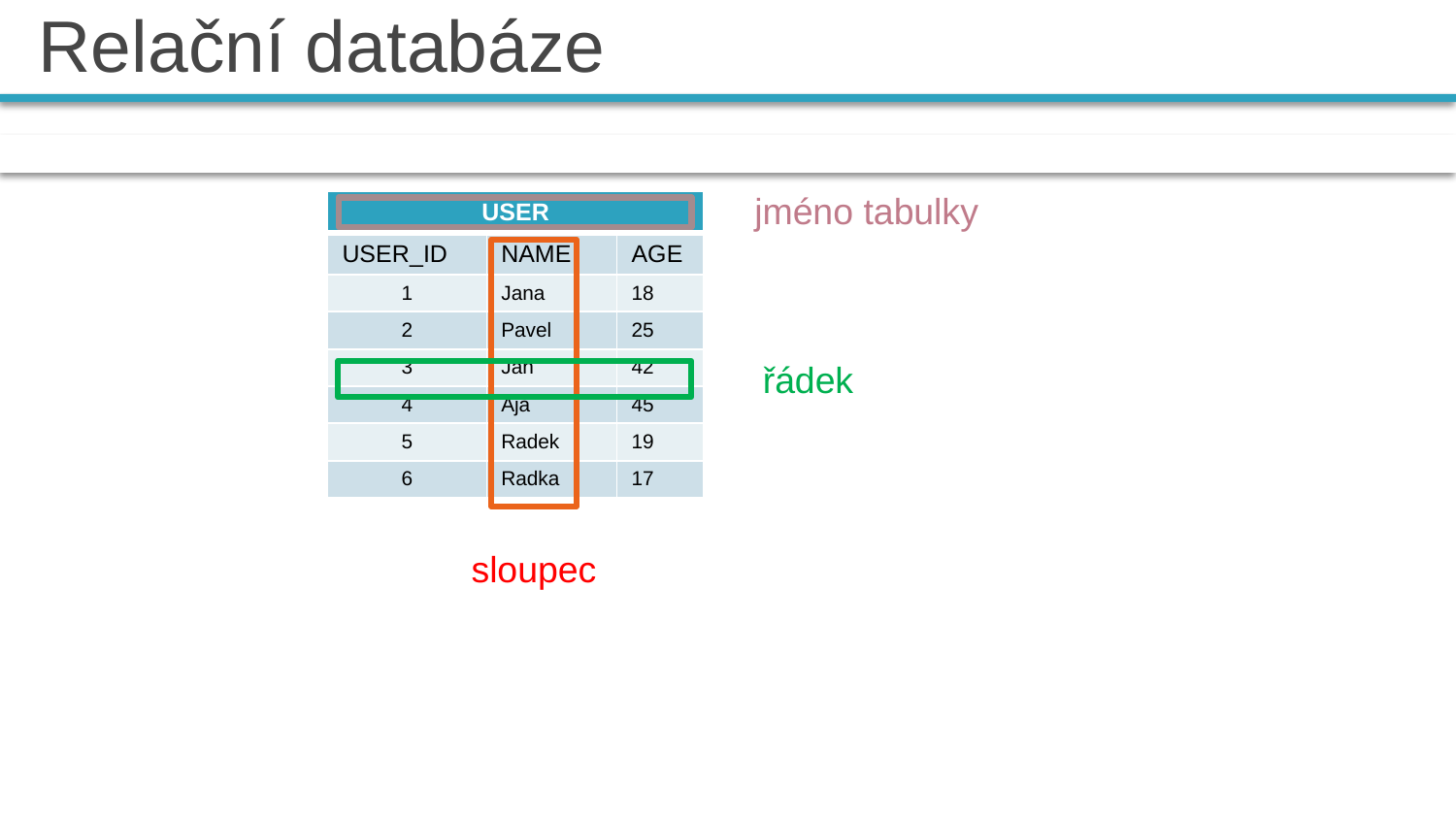

# Relační databáze
jméno tabulky
| USER |  |  |
| --- | --- | --- |
| USER\_ID | NAME | AGE |
| 1 | Jana | 18 |
| 2 | Pavel | 25 |
| 3 | Jan | 42 |
| 4 | Aja | 45 |
| 5 | Radek | 19 |
| 6 | Radka | 17 |

řádek

sloupec